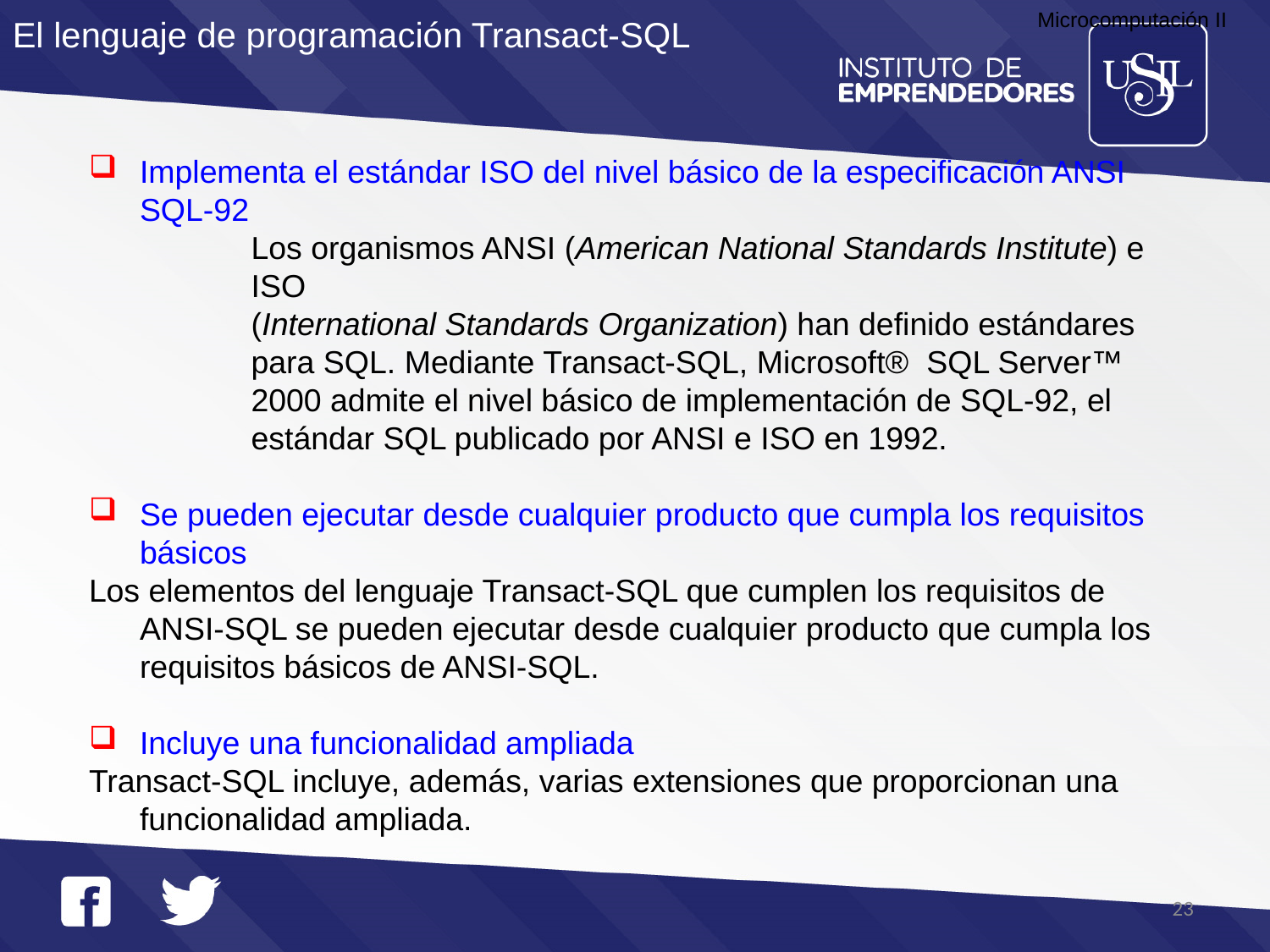

Microcomputación II
El lenguaje de programación Transact-SQL
Implementa el estándar ISO del nivel básico de la especificación ANSI SQL-92
Los organismos ANSI (American National Standards Institute) e ISO
(International Standards Organization) han definido estándares para SQL. Mediante Transact-SQL, Microsoft®  SQL Server™ 2000 admite el nivel básico de implementación de SQL-92, el estándar SQL publicado por ANSI e ISO en 1992.

Se pueden ejecutar desde cualquier producto que cumpla los requisitos básicos
Los elementos del lenguaje Transact-SQL que cumplen los requisitos de ANSI-SQL se pueden ejecutar desde cualquier producto que cumpla los requisitos básicos de ANSI-SQL.

Incluye una funcionalidad ampliada
Transact-SQL incluye, además, varias extensiones que proporcionan una funcionalidad ampliada.
23